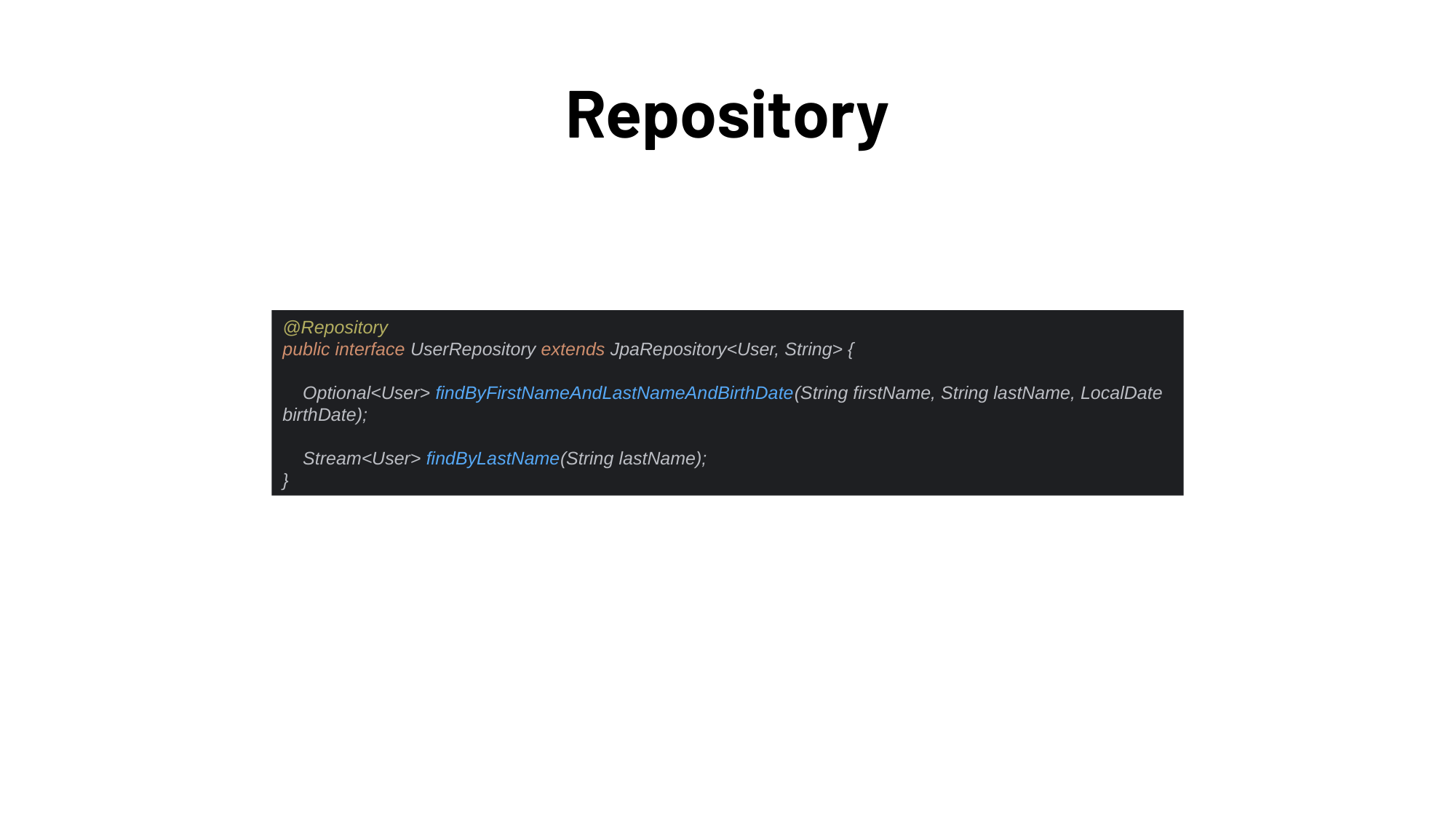

Repository
@Repository
public interface UserRepository extends JpaRepository<User, String> {
    Optional<User> findByFirstNameAndLastNameAndBirthDate(String firstName, String lastName, LocalDate birthDate);
    Stream<User> findByLastName(String lastName);
}